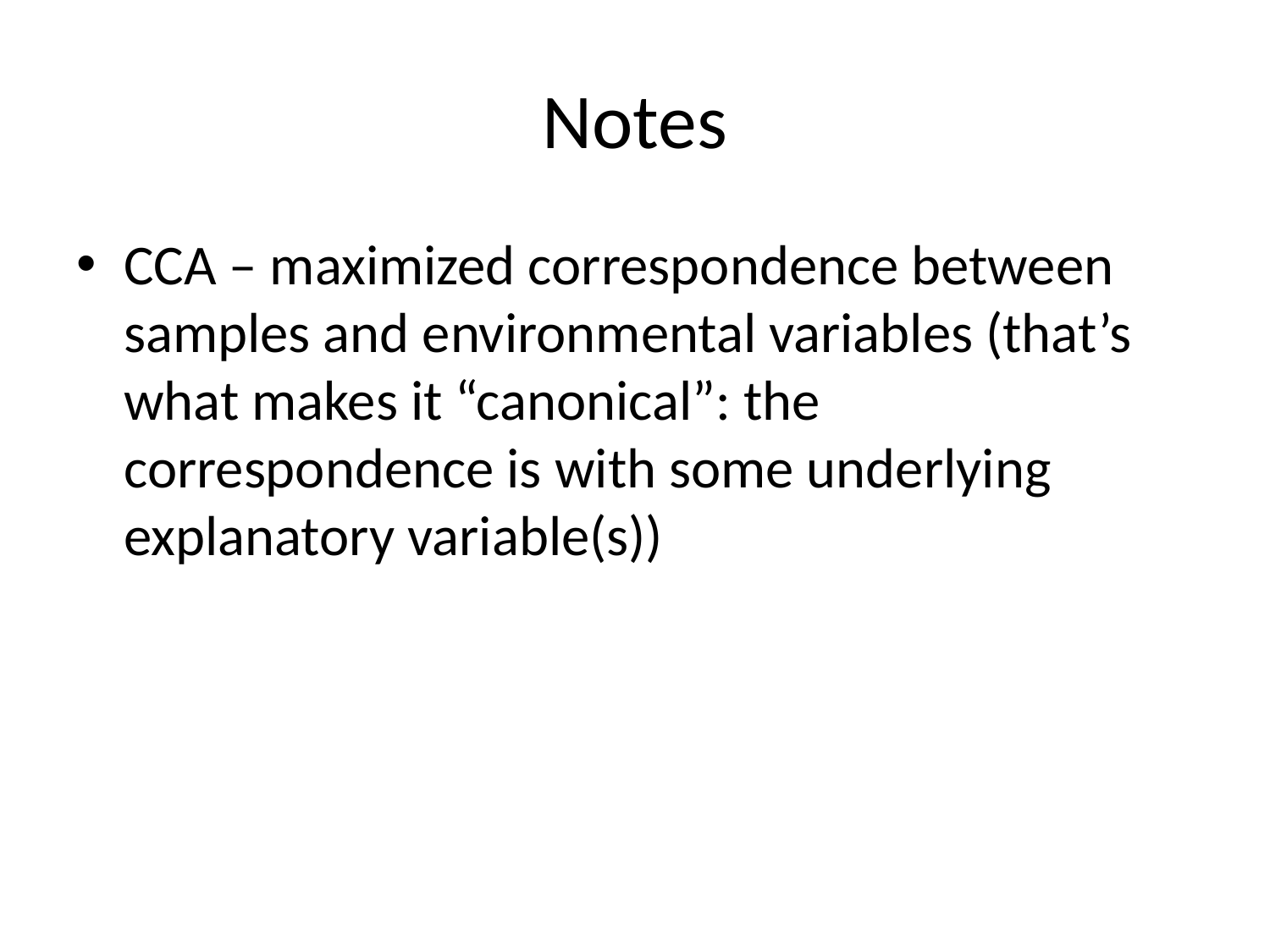

# Notes
CCA – maximized correspondence between samples and environmental variables (that’s what makes it “canonical”: the correspondence is with some underlying explanatory variable(s))